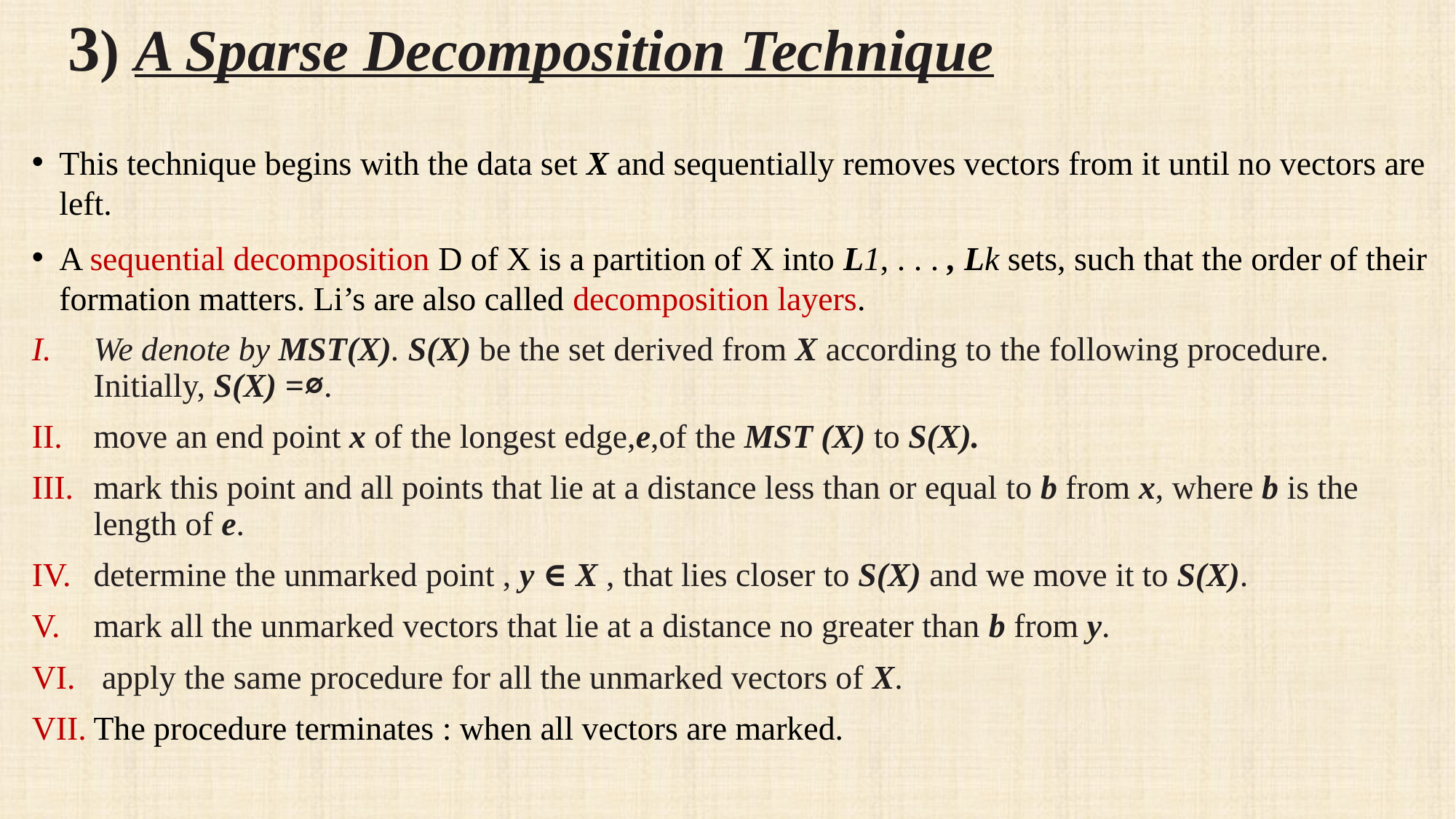

# 3) A Sparse Decomposition Technique
This technique begins with the data set X and sequentially removes vectors from it until no vectors are left.
A sequential decomposition D of X is a partition of X into L1, . . . , Lk sets, such that the order of their formation matters. Li’s are also called decomposition layers.
We denote by MST(X). S(X) be the set derived from X according to the following procedure. Initially, S(X) =∅.
move an end point x of the longest edge,e,of the MST (X) to S(X).
mark this point and all points that lie at a distance less than or equal to b from x, where b is the length of e.
determine the unmarked point , y ∈ X , that lies closer to S(X) and we move it to S(X).
mark all the unmarked vectors that lie at a distance no greater than b from y.
 apply the same procedure for all the unmarked vectors of X.
The procedure terminates : when all vectors are marked.